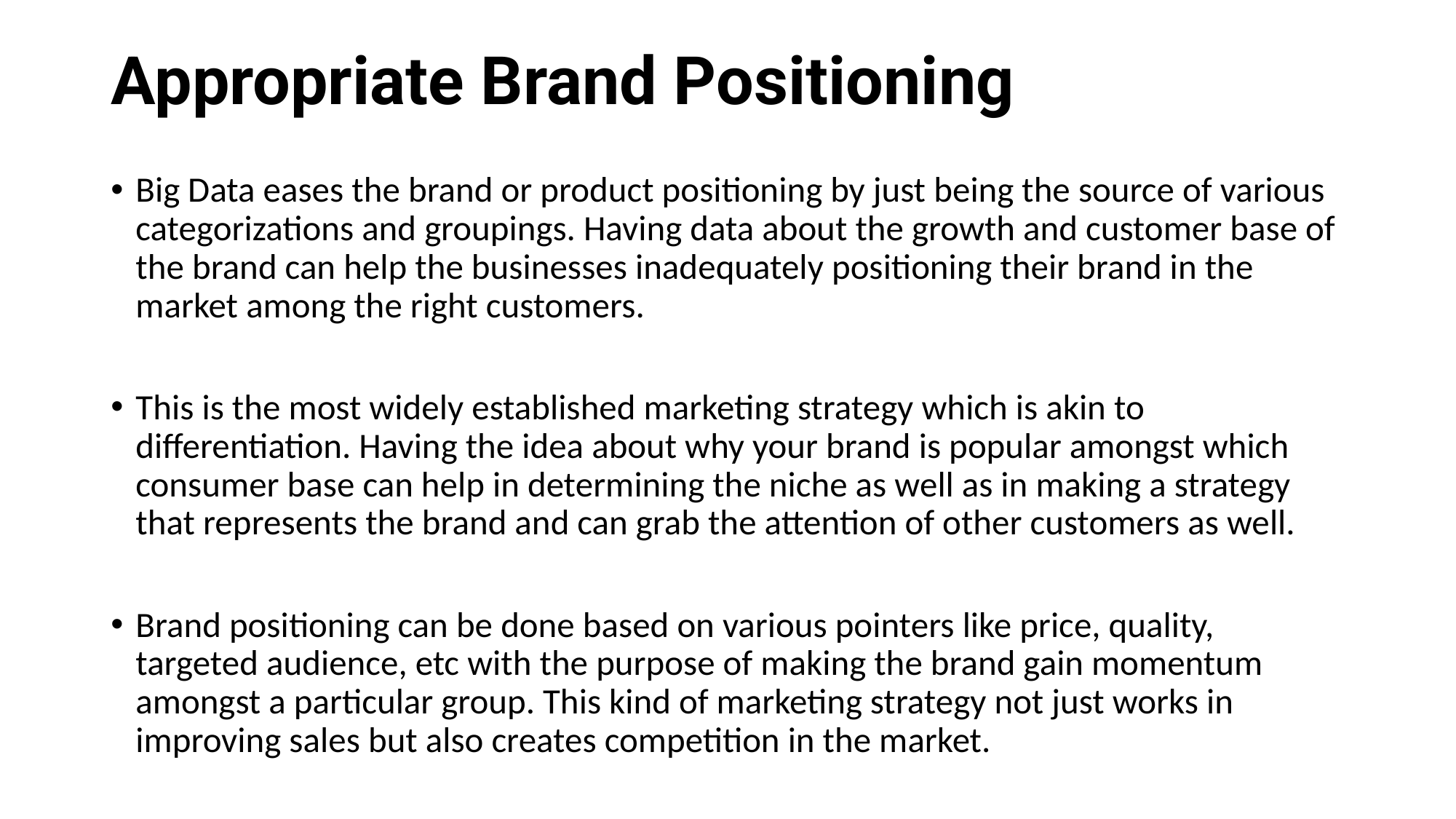

# Appropriate Brand Positioning
Big Data eases the brand or product positioning by just being the source of various categorizations and groupings. Having data about the growth and customer base of the brand can help the businesses inadequately positioning their brand in the market among the right customers.

This is the most widely established marketing strategy which is akin to differentiation. Having the idea about why your brand is popular amongst which consumer base can help in determining the niche as well as in making a strategy that represents the brand and can grab the attention of other customers as well.

Brand positioning can be done based on various pointers like price, quality, targeted audience, etc with the purpose of making the brand gain momentum amongst a particular group. This kind of marketing strategy not just works in improving sales but also creates competition in the market.